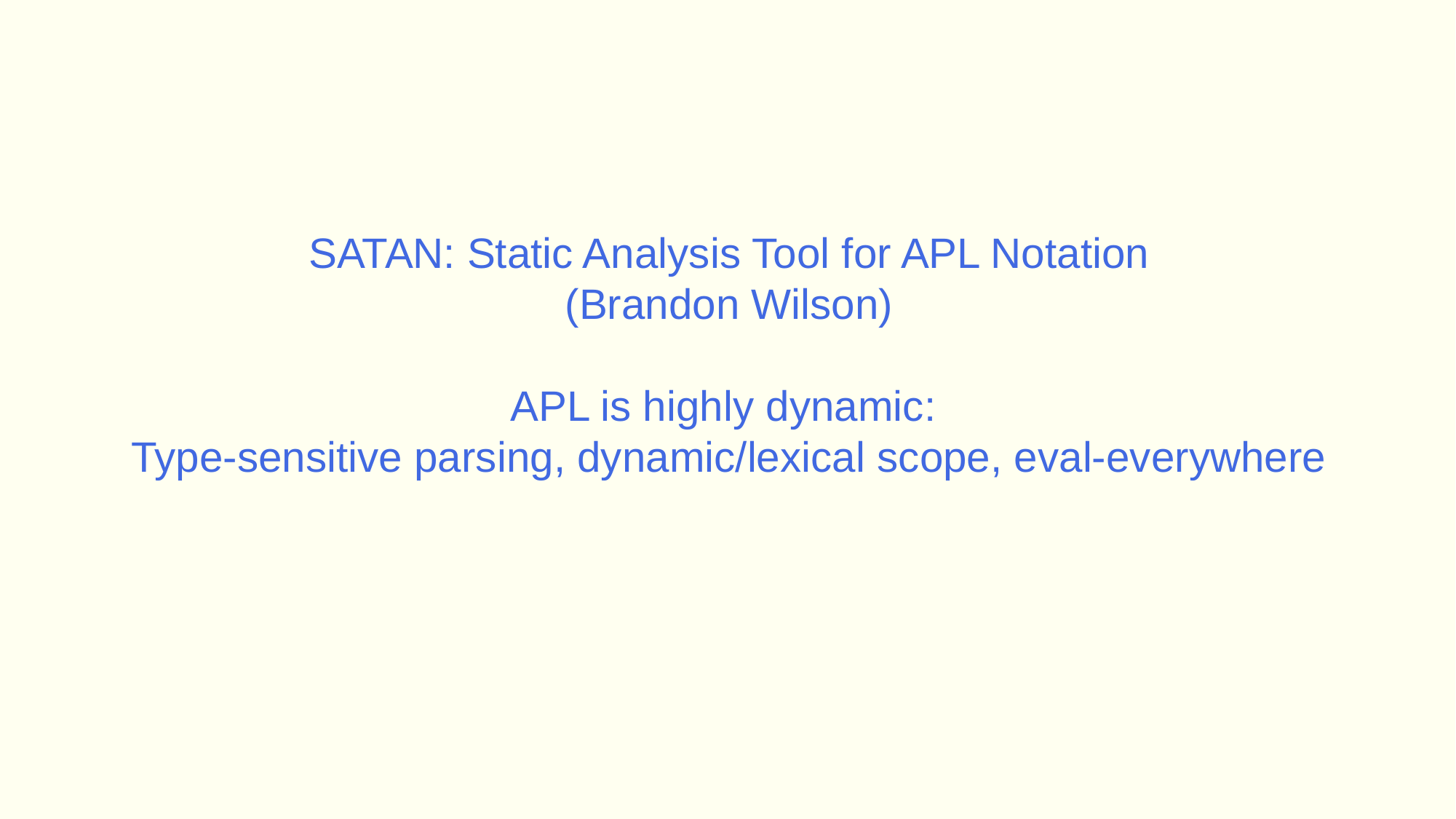

SATAN: Static Analysis Tool for APL Notation
(Brandon Wilson)

APL is highly dynamic:
Type-sensitive parsing, dynamic/lexical scope, eval-everywhere